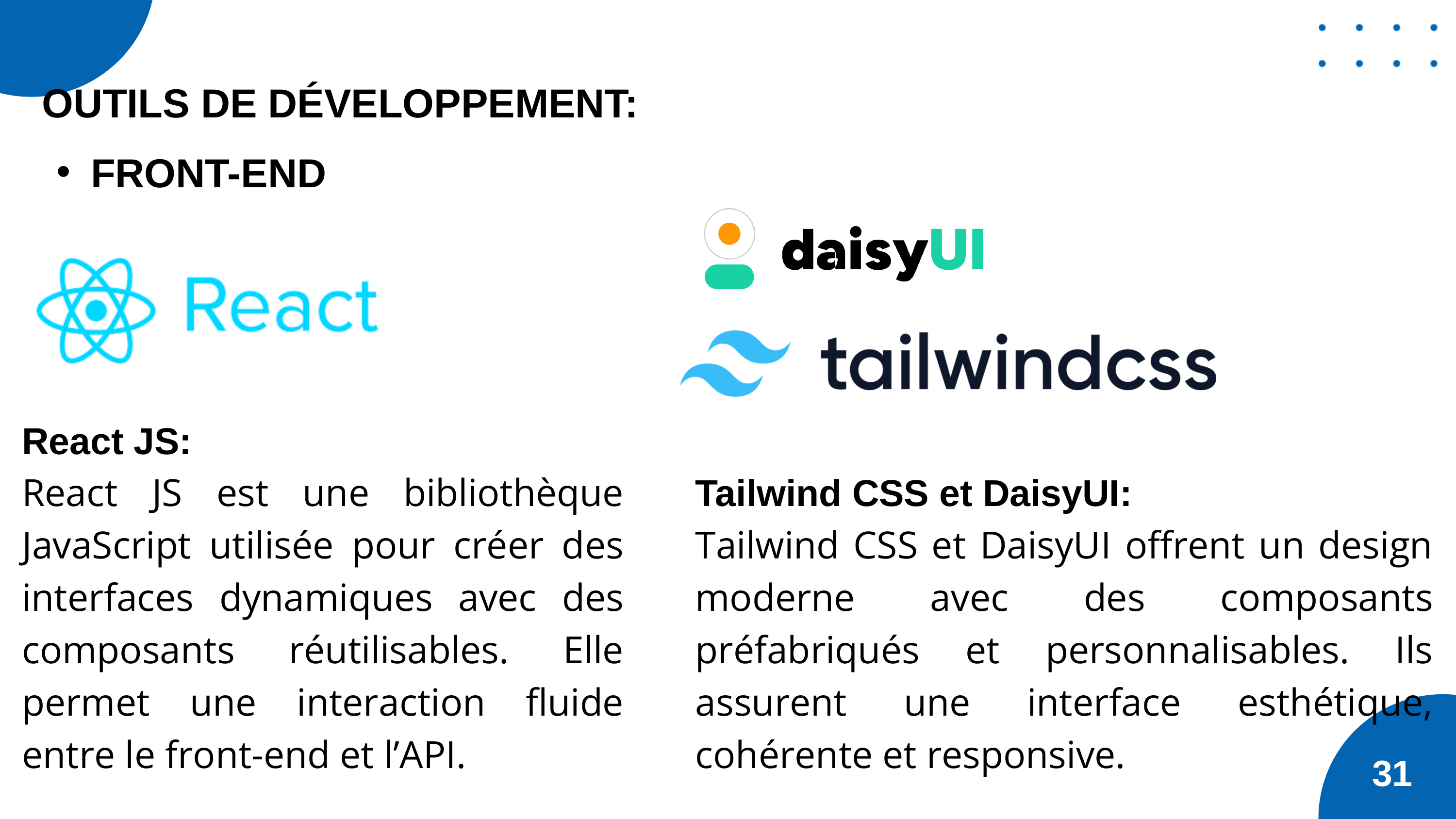

OUTILS DE DÉVELOPPEMENT:
FRONT-END

React JS:
React JS est une bibliothèque JavaScript utilisée pour créer des interfaces dynamiques avec des composants réutilisables. Elle permet une interaction fluide entre le front-end et l’API.
Tailwind CSS et DaisyUI:
Tailwind CSS et DaisyUI offrent un design moderne avec des composants préfabriqués et personnalisables. Ils assurent une interface esthétique, cohérente et responsive.

31